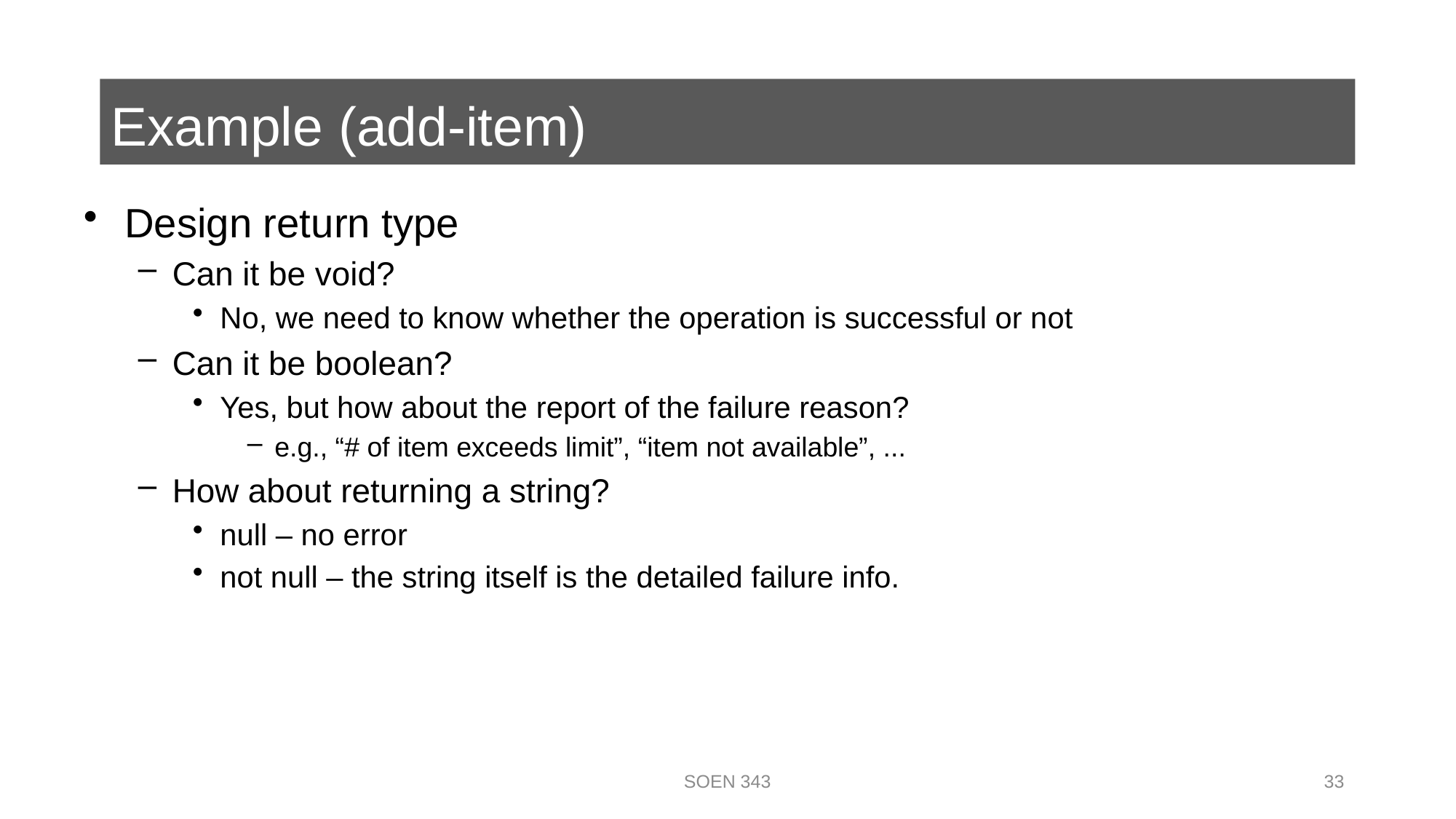

# Example (add-item)
Design return type
Can it be void?
No, we need to know whether the operation is successful or not
Can it be boolean?
Yes, but how about the report of the failure reason?
e.g., “# of item exceeds limit”, “item not available”, ...
How about returning a string?
null – no error
not null – the string itself is the detailed failure info.
SOEN 343
33